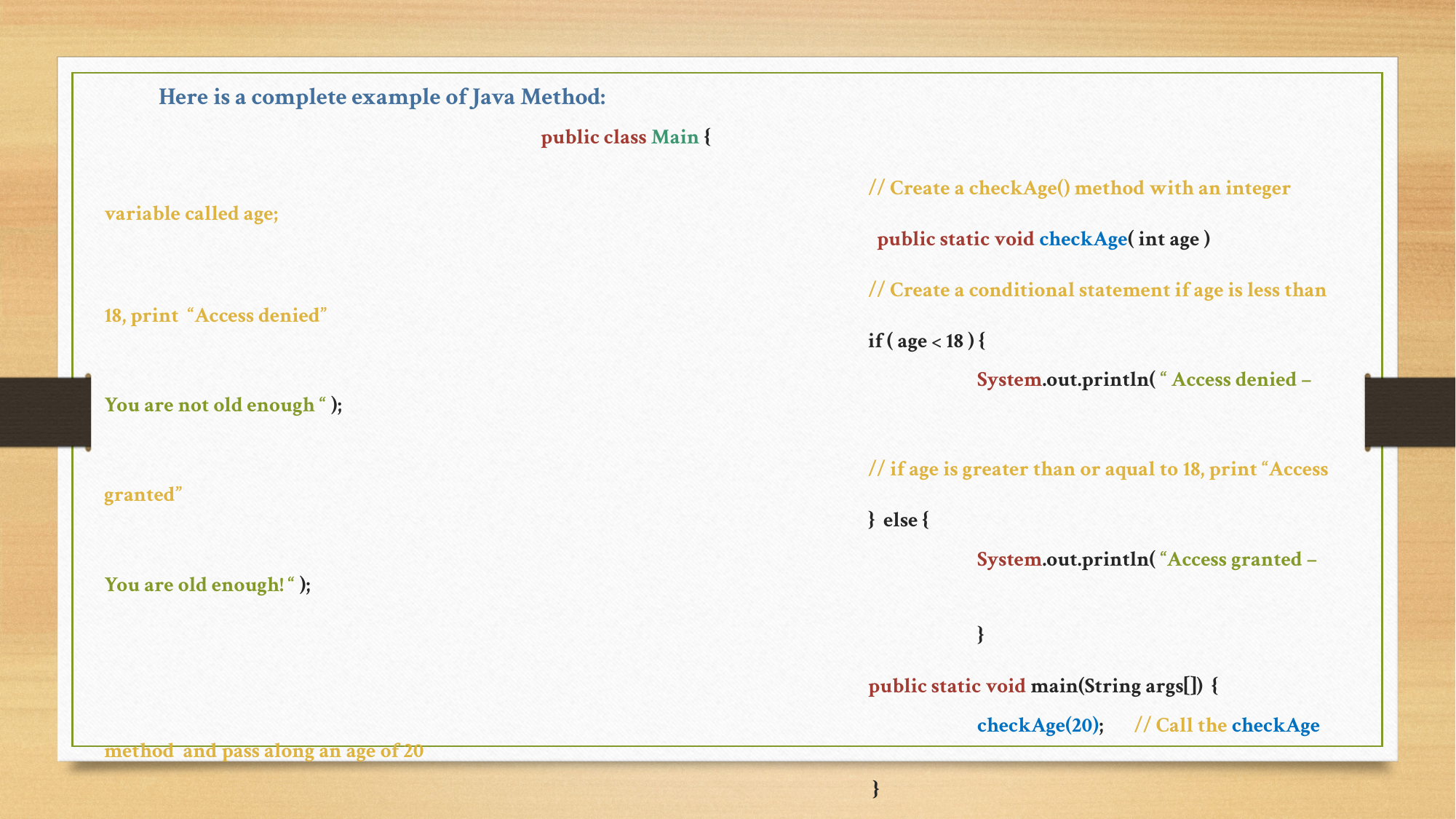

Here is a complete example of Java Method:
				public class Main {
							// Create a checkAge() method with an integer variable called age;       
							  public static void checkAge( int age )   
							// Create a conditional statement if age is less than 18, print  “Access denied”
							if ( age < 18 ) {
								System.out.println( “ Access denied – You are not old enough “ );
							// if age is greater than or aqual to 18, print “Access granted”
  							}  else {
								System.out.println( “Access granted – You are old enough! “ );
								}
							public static void main(String args[])  {
								checkAge(20);       // Call the checkAge method  and pass along an age of 20
       							 }
				}
	Output:   “Access granted – You are old enough!”